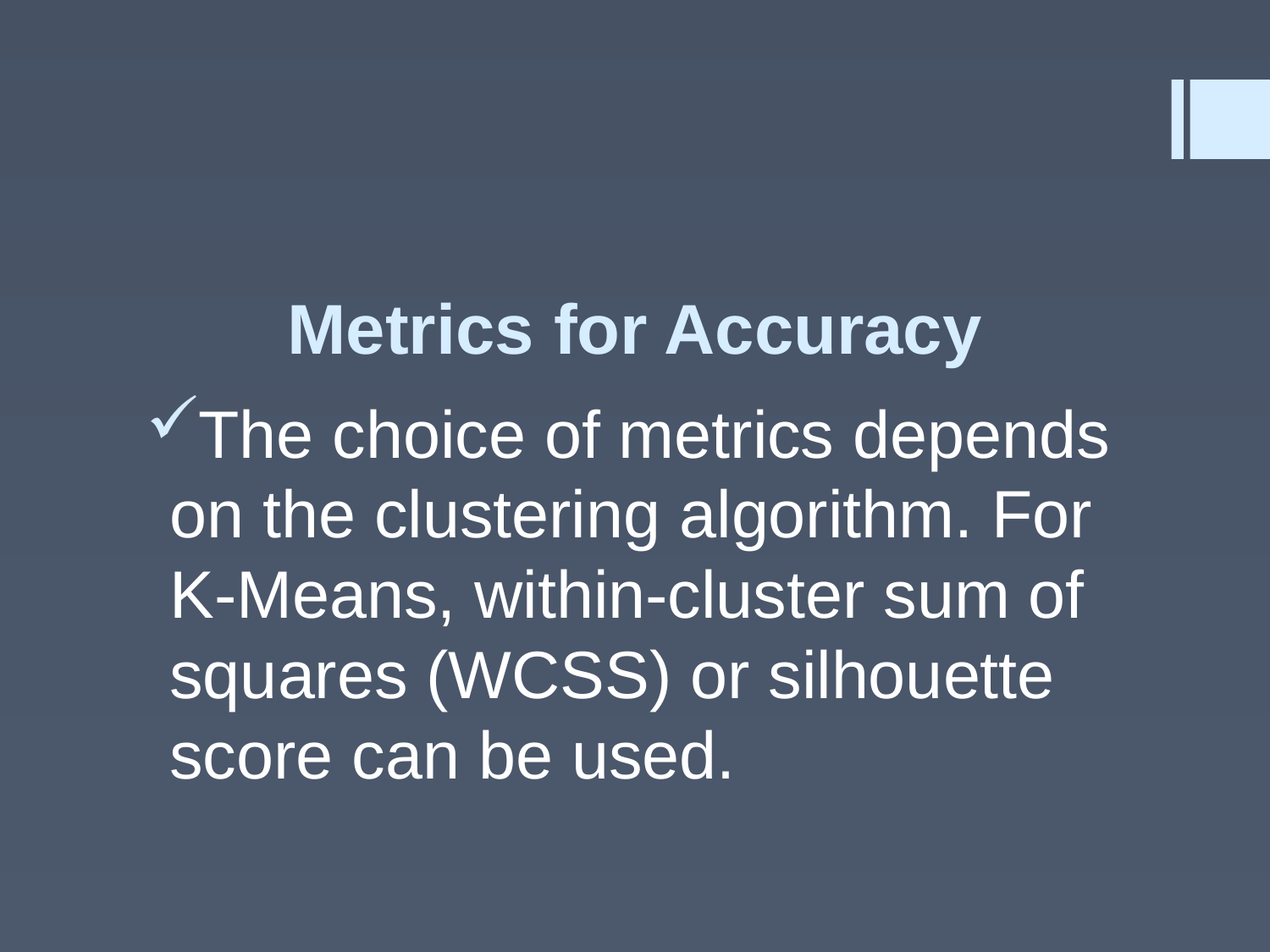

# Metrics for Accuracy
The choice of metrics depends on the clustering algorithm. For K-Means, within-cluster sum of squares (WCSS) or silhouette score can be used.